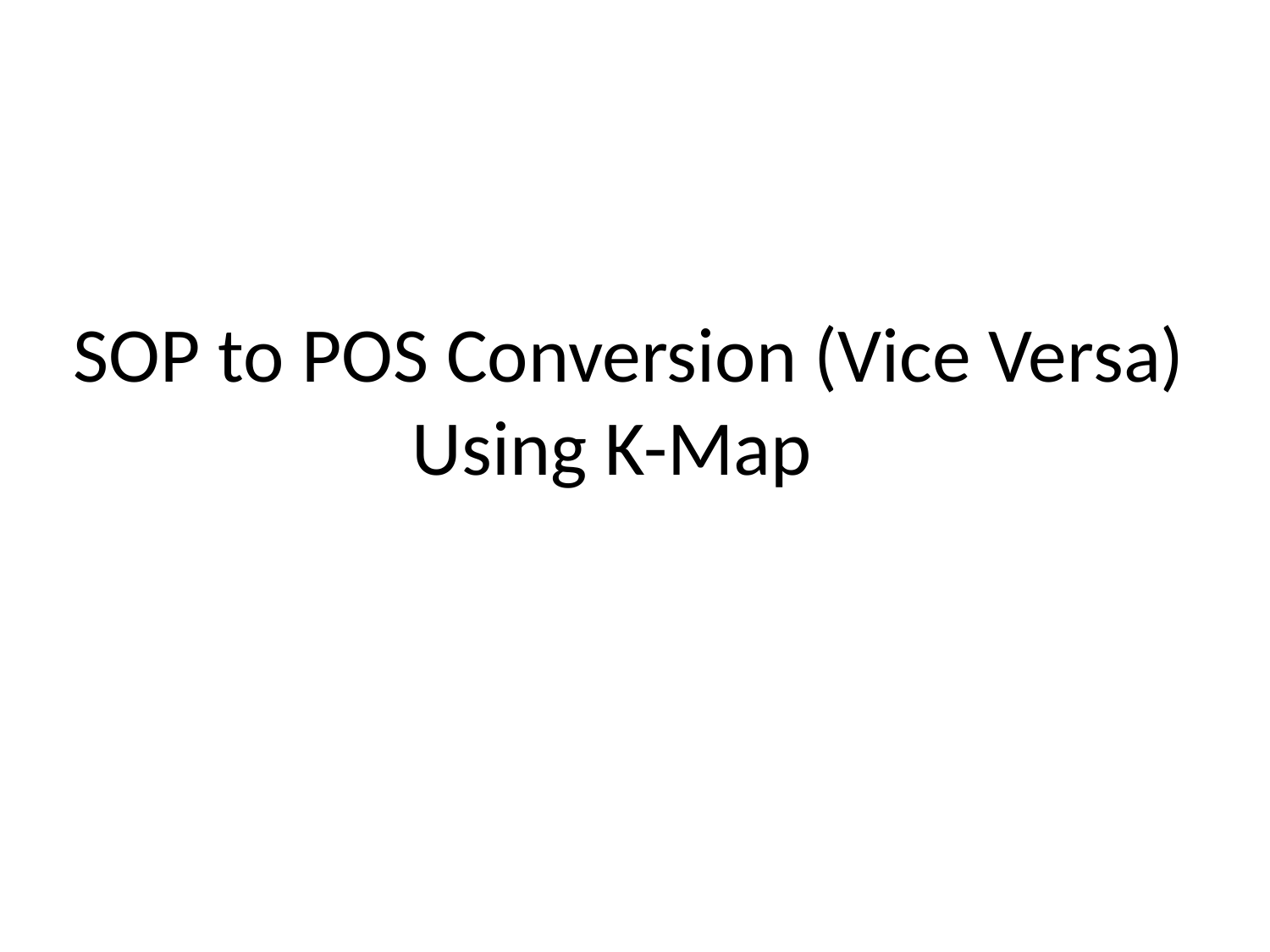

# SOP to POS Conversion (Vice Versa) Using K-Map